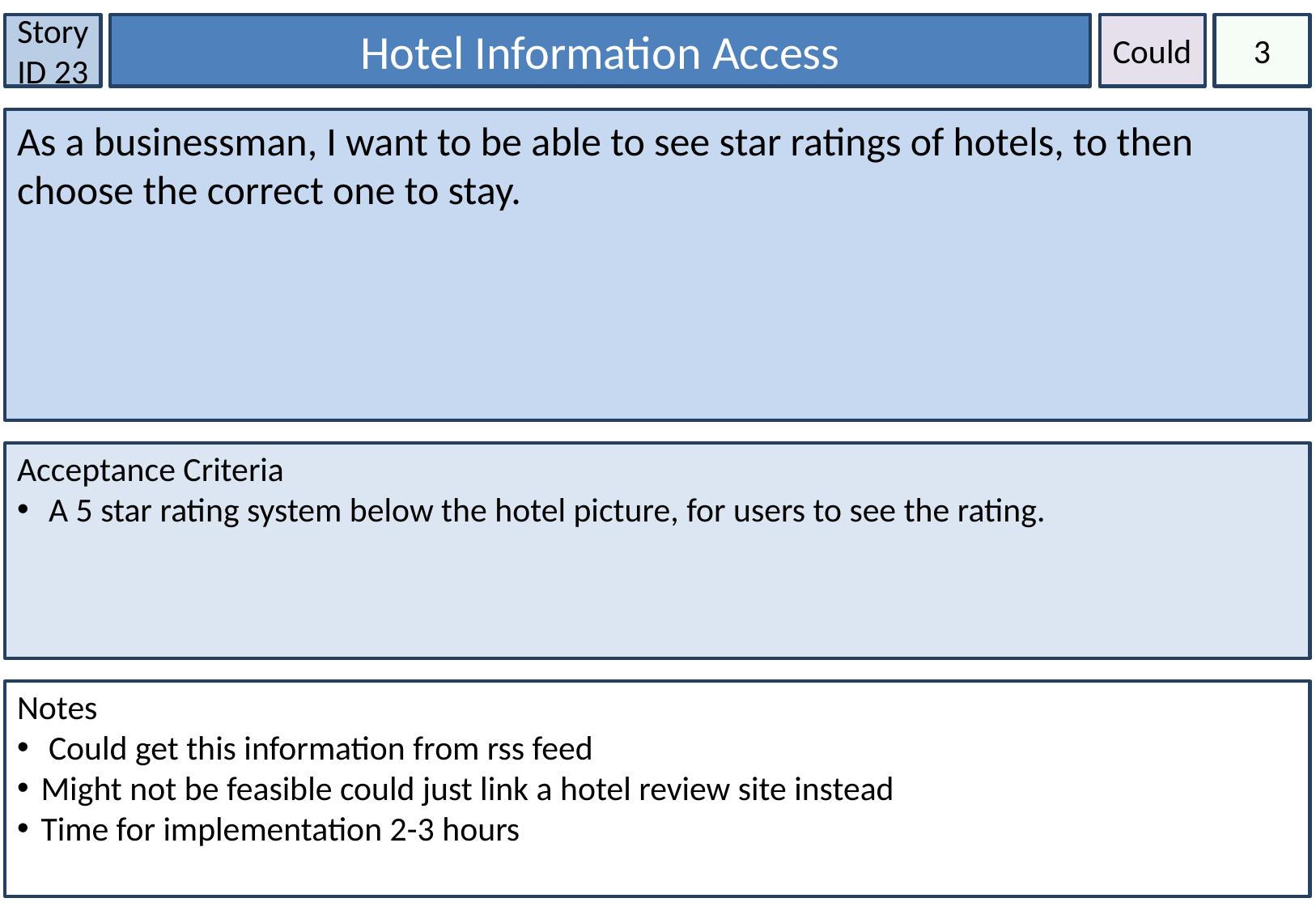

Story ID 23
Hotel Information Access
Could
3
As a businessman, I want to be able to see star ratings of hotels, to then choose the correct one to stay.

Acceptance Criteria
 A 5 star rating system below the hotel picture, for users to see the rating.
Notes
 Could get this information from rss feed
Might not be feasible could just link a hotel review site instead
Time for implementation 2-3 hours